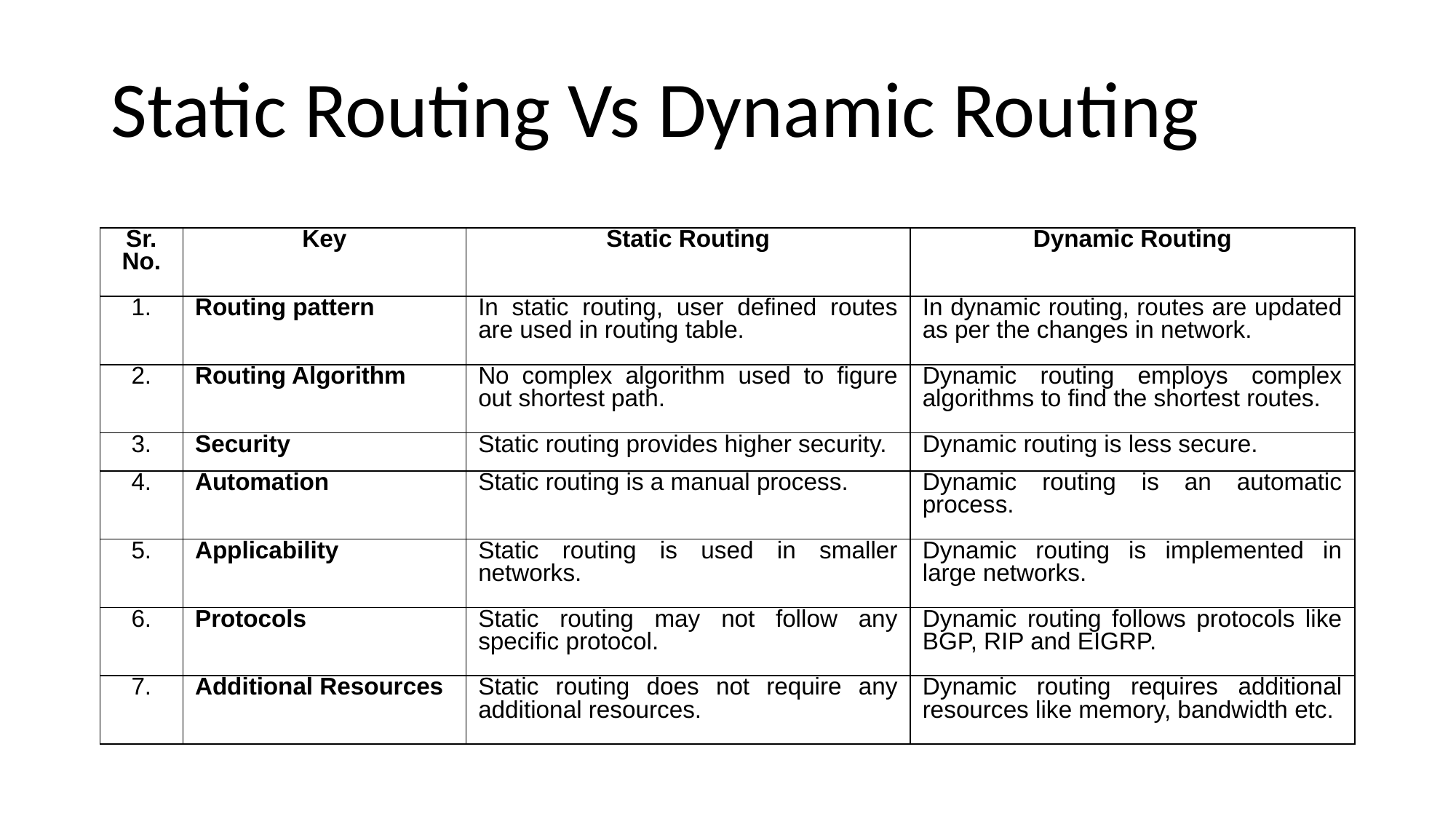

# Static Routing Vs Dynamic Routing
| Sr. No. | Key | Static Routing | Dynamic Routing |
| --- | --- | --- | --- |
| 1. | Routing pattern | In static routing, user defined routes are used in routing table. | In dynamic routing, routes are updated as per the changes in network. |
| 2. | Routing Algorithm | No complex algorithm used to figure out shortest path. | Dynamic routing employs complex algorithms to find the shortest routes. |
| 3. | Security | Static routing provides higher security. | Dynamic routing is less secure. |
| 4. | Automation | Static routing is a manual process. | Dynamic routing is an automatic process. |
| 5. | Applicability | Static routing is used in smaller networks. | Dynamic routing is implemented in large networks. |
| 6. | Protocols | Static routing may not follow any specific protocol. | Dynamic routing follows protocols like BGP, RIP and EIGRP. |
| 7. | Additional Resources | Static routing does not require any additional resources. | Dynamic routing requires additional resources like memory, bandwidth etc. |